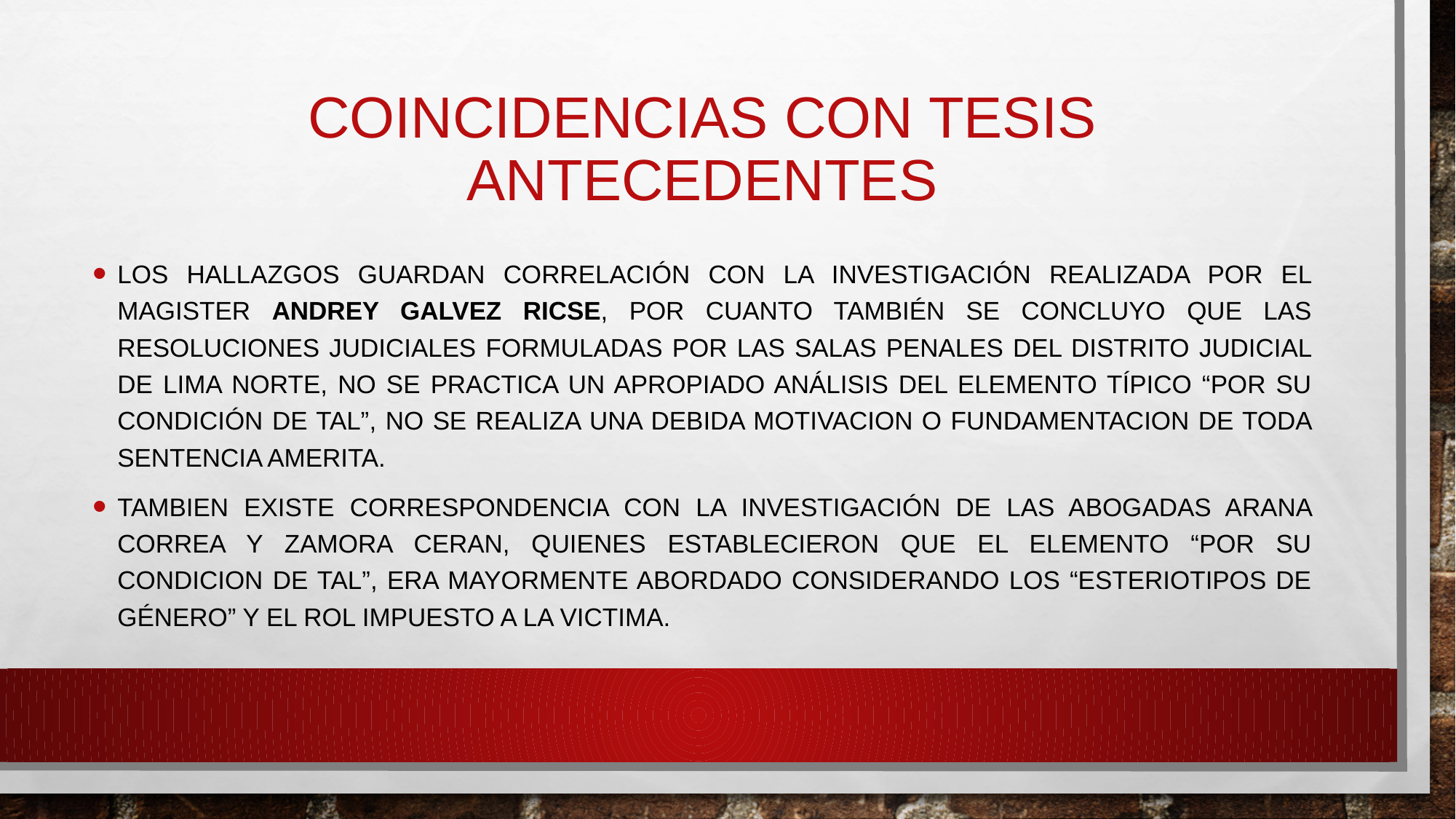

# COINCIDENCIAS CON TESIS ANTECEDENTES
Los hallazgos guardan correlación con la investigación realizada por el magister Andrey galvez ricse, por cuanto también se concluyo que las resoluciones judiciales formuladas por las salas penales del distrito judicial de lima norte, no se practica un apropiado análisis del elemento típico “por su condición de tal”, no se realiza UNA DEBIDA MOTIVACION O FUNDAMENTACION DE TODA SENTENCIA AMERITA.
TAMBIEN EXISTE CORRESPONDENCIA CON LA INVESTIGACIÓN DE LAS ABOGADAS ARANA CORREA Y ZAMORA CERAN, QUIENES ESTABLECIERON QUE EL ELEMENTO “POR SU CONDICION DE TAL”, ERA MAYORMENTE ABORDADO CONSIDERANDO LOS “ESTERIOTIPOS DE GÉNERO” Y EL ROL IMPUESTO A LA VICTIMA.